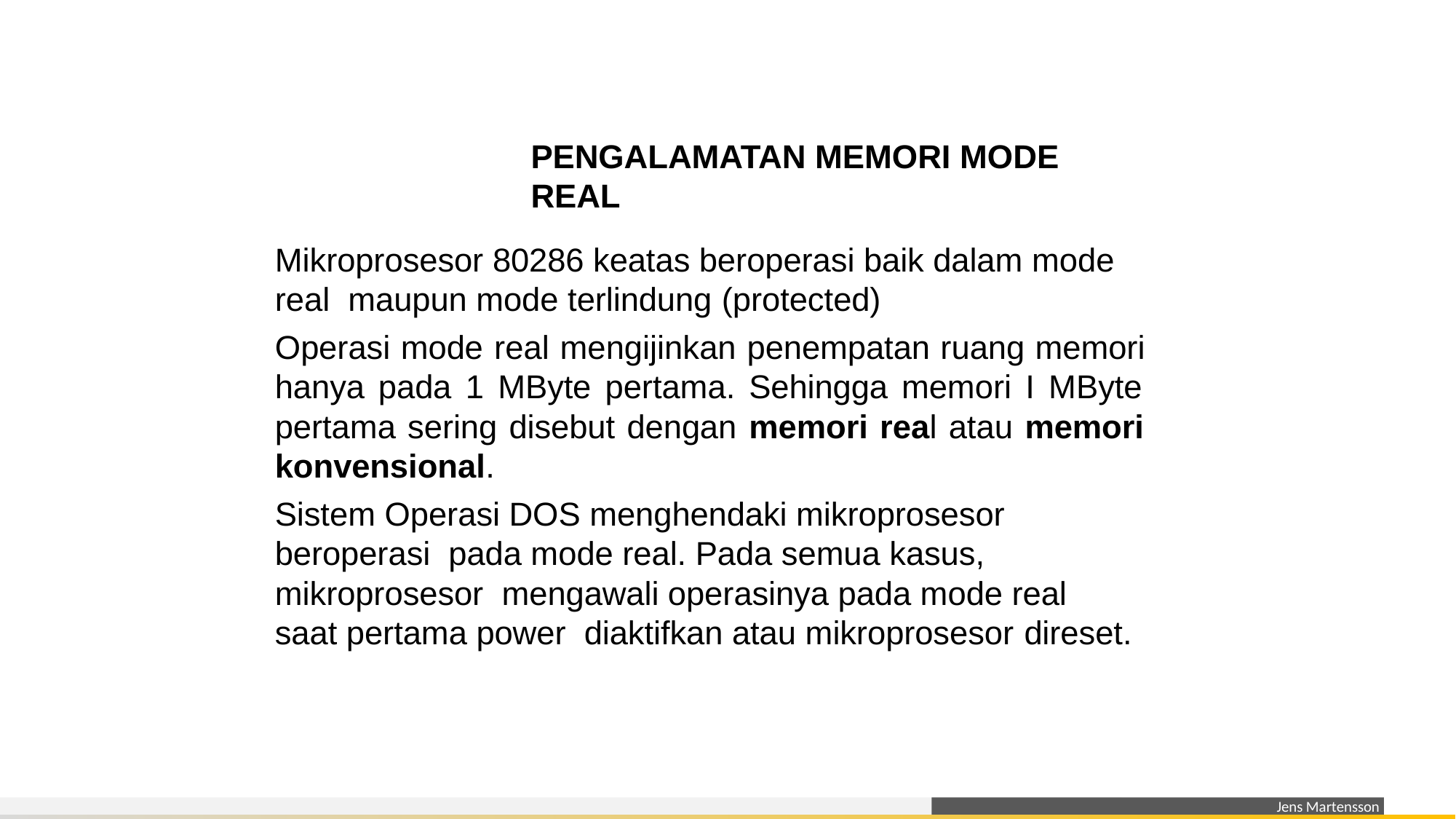

PENGALAMATAN MEMORI MODE REAL
Mikroprosesor 80286 keatas beroperasi baik dalam mode real  maupun mode terlindung (protected)
Operasi mode real mengijinkan penempatan ruang memori  hanya pada 1 MByte pertama. Sehingga memori I MByte  pertama sering disebut dengan memori real atau memori  konvensional.
Sistem Operasi DOS menghendaki mikroprosesor beroperasi  pada mode real. Pada semua kasus, mikroprosesor  mengawali operasinya pada mode real saat pertama power  diaktifkan atau mikroprosesor direset.